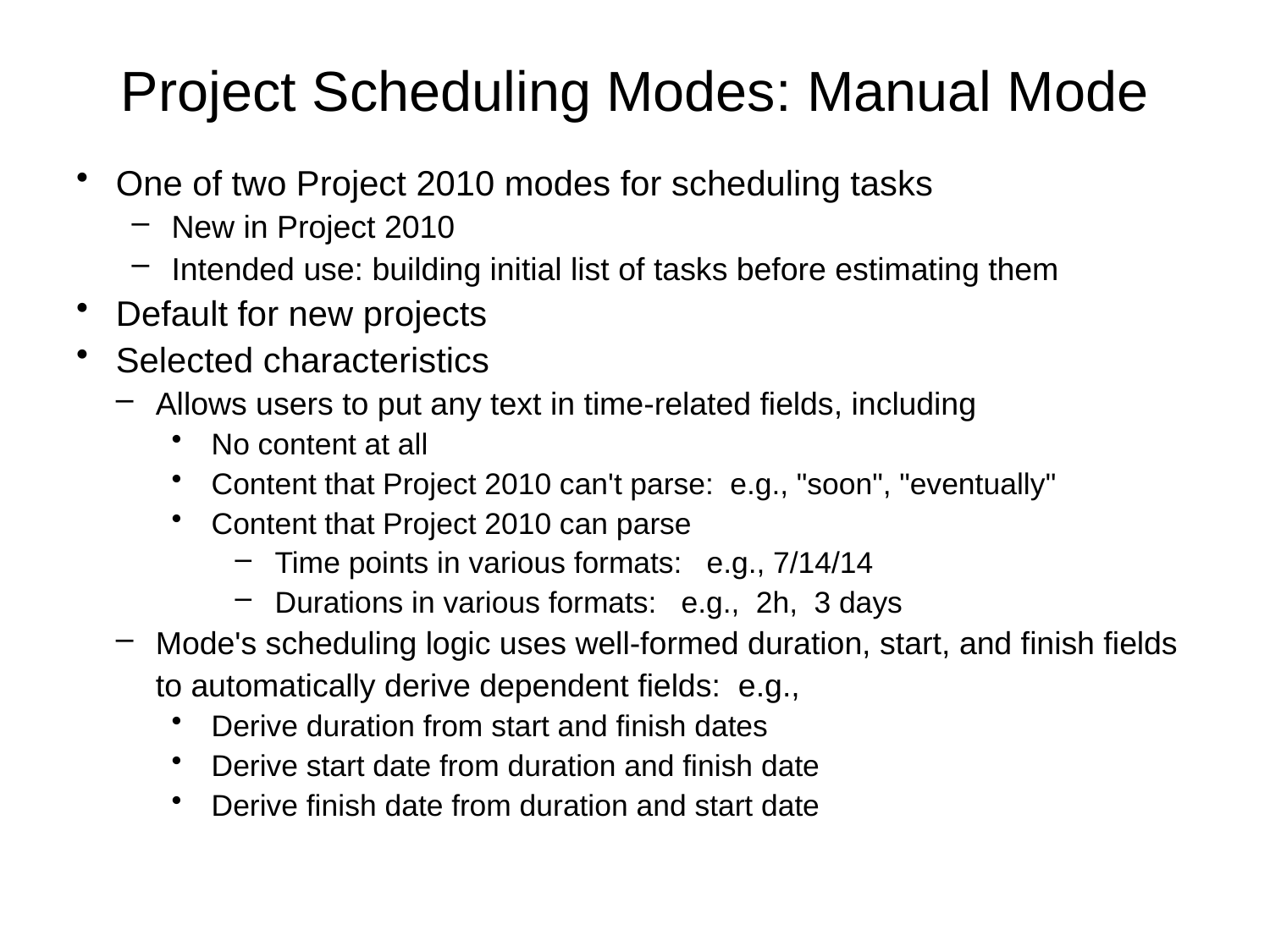

# Project Scheduling Modes: Manual Mode
One of two Project 2010 modes for scheduling tasks
New in Project 2010
Intended use: building initial list of tasks before estimating them
Default for new projects
Selected characteristics
Allows users to put any text in time-related fields, including
No content at all
Content that Project 2010 can't parse:  e.g., "soon", "eventually"
Content that Project 2010 can parse
Time points in various formats:   e.g., 7/14/14
Durations in various formats:   e.g.,  2h,  3 days
Mode's scheduling logic uses well-formed duration, start, and finish fields to automatically derive dependent fields:  e.g.,
Derive duration from start and finish dates
Derive start date from duration and finish date
Derive finish date from duration and start date